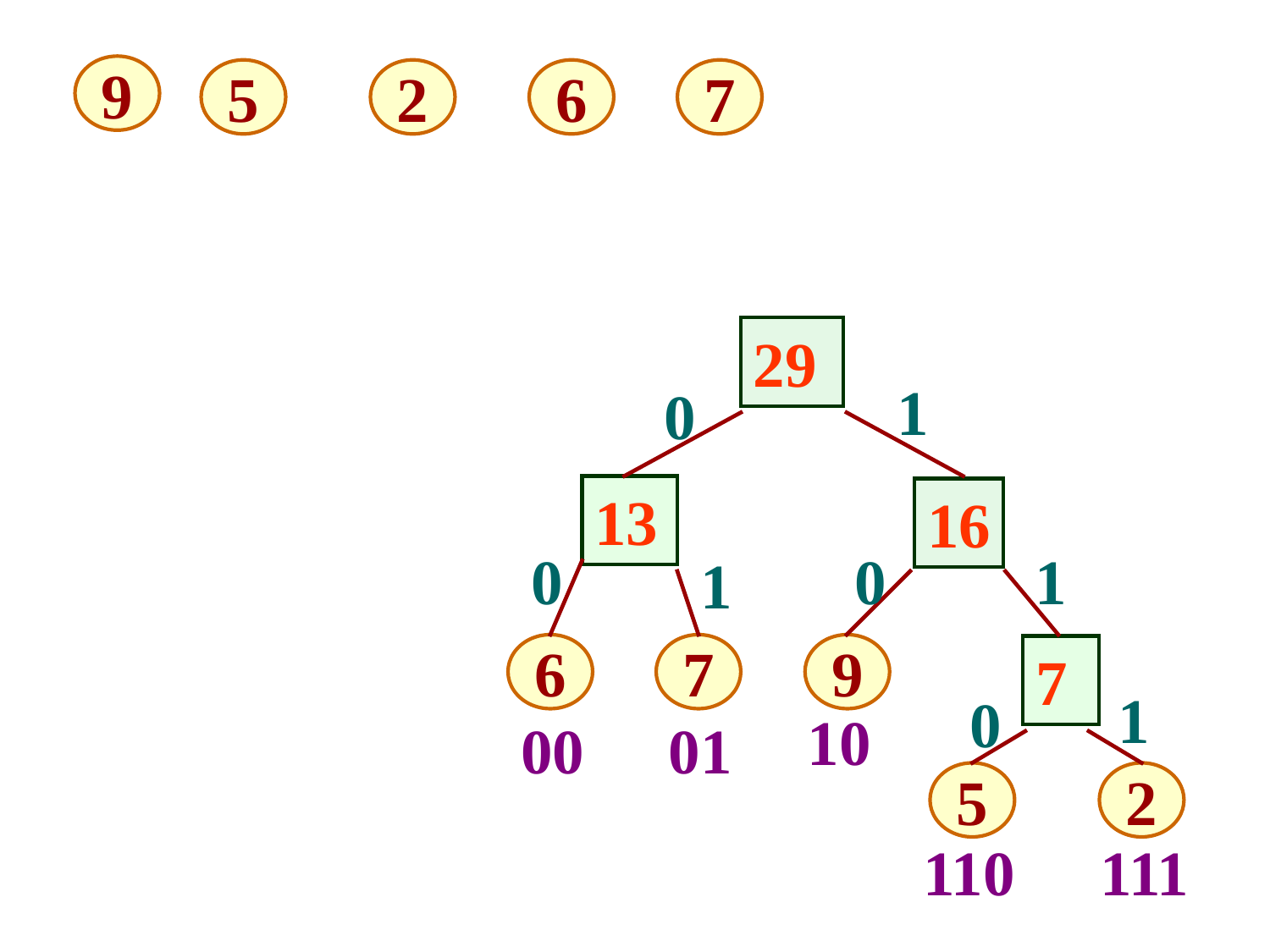

9
5
2
6
7
29
1
0

13

6
7
16
0
0
1
1

9
7

5
2
1
0
10
00
01
110
111